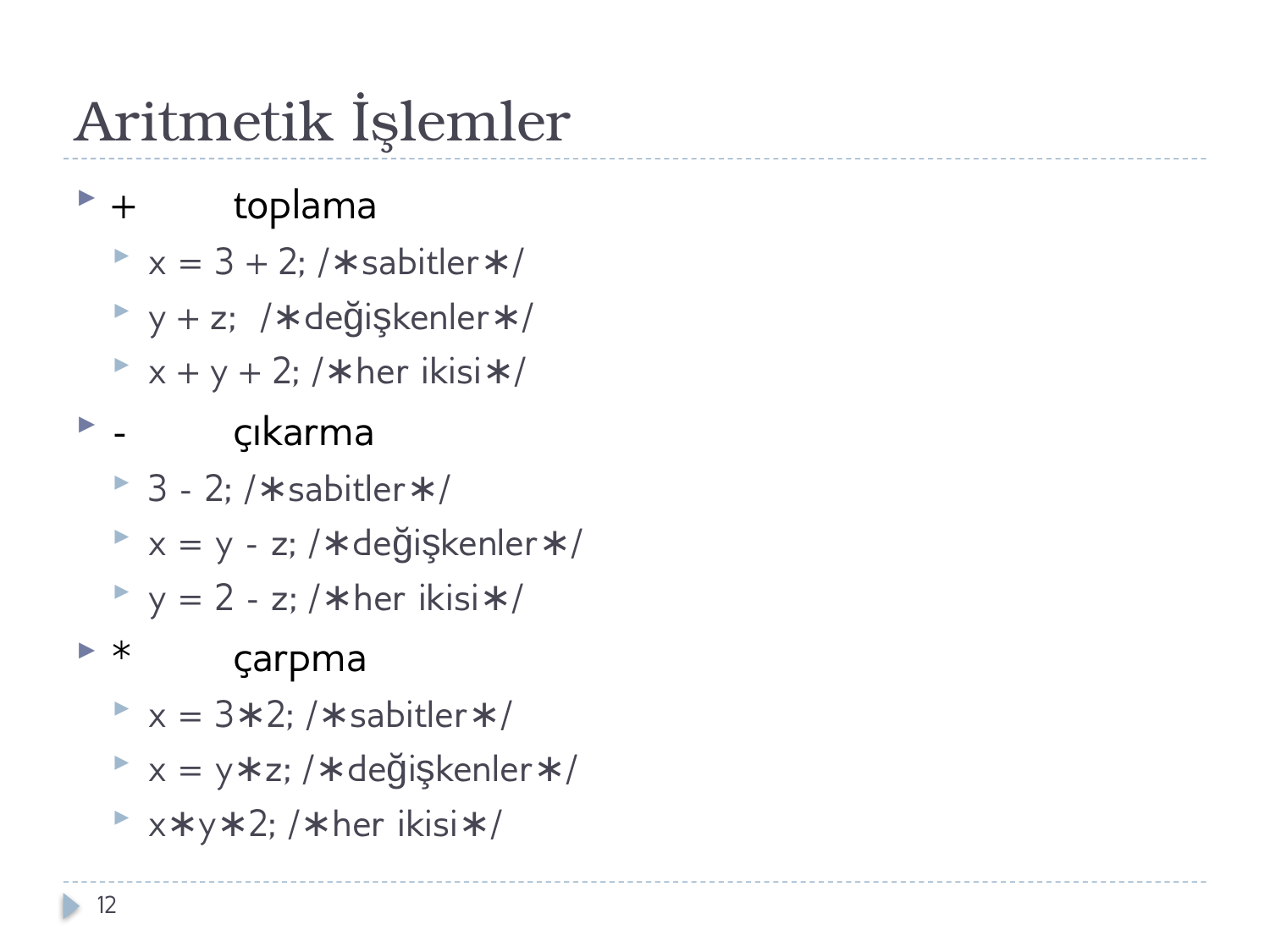

# Aritmetik İşlemler
+ 	toplama
x = 3 + 2; /∗sabitler∗/
y + z;  /∗değişkenler∗/
x + y + 2; /∗her ikisi∗/
-	çıkarma
3 - 2; /∗sabitler∗/
x = y - z; /∗değişkenler∗/
y = 2 - z; /∗her ikisi∗/
* 	çarpma
x = 3∗2; /∗sabitler∗/
x = y∗z; /∗değişkenler∗/
x∗y∗2; /∗her ikisi∗/

12